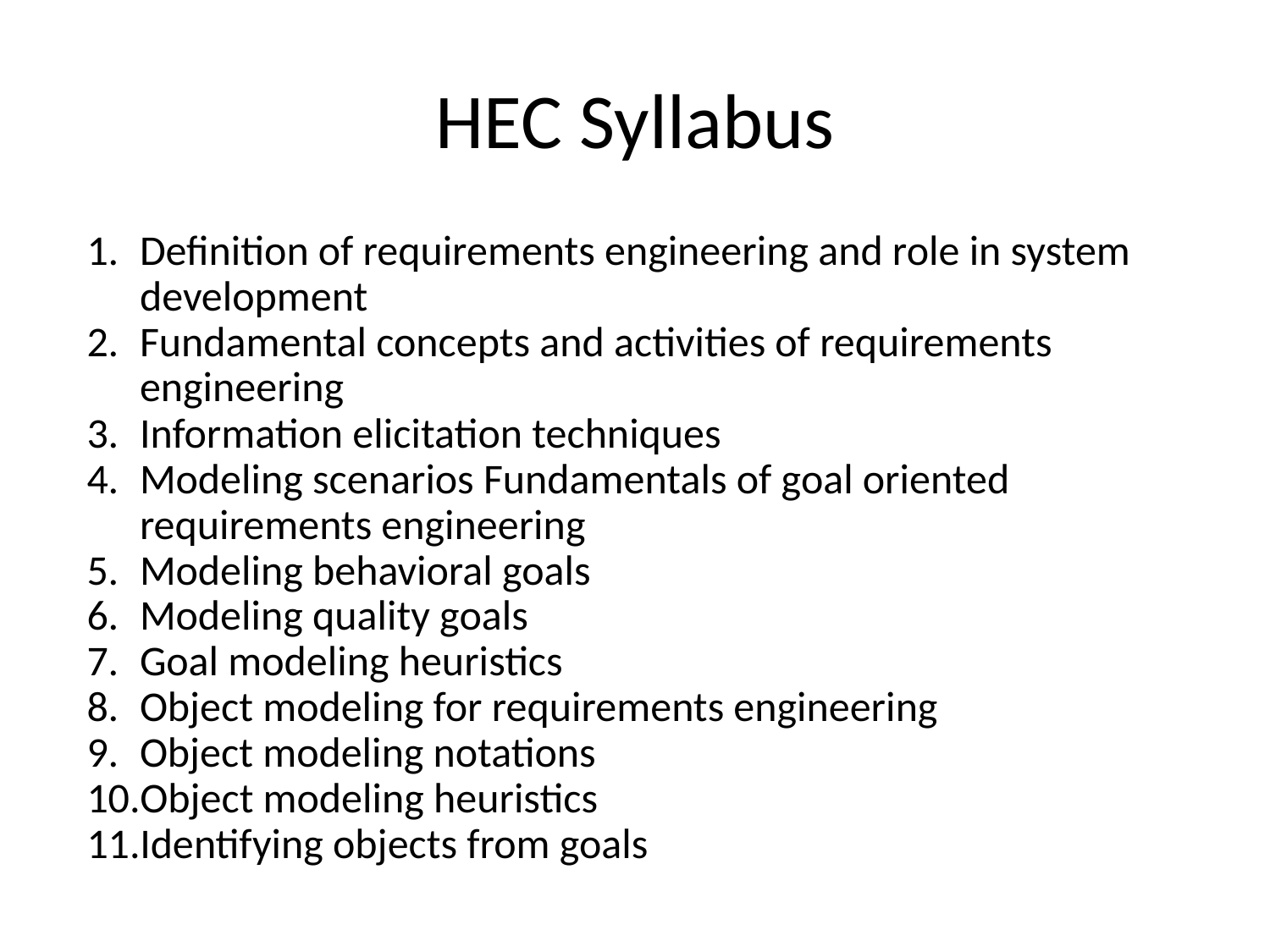

# HEC Syllabus
Definition of requirements engineering and role in system development
Fundamental concepts and activities of requirements engineering
Information elicitation techniques
Modeling scenarios Fundamentals of goal oriented requirements engineering
Modeling behavioral goals
Modeling quality goals
Goal modeling heuristics
Object modeling for requirements engineering
Object modeling notations
Object modeling heuristics
Identifying objects from goals